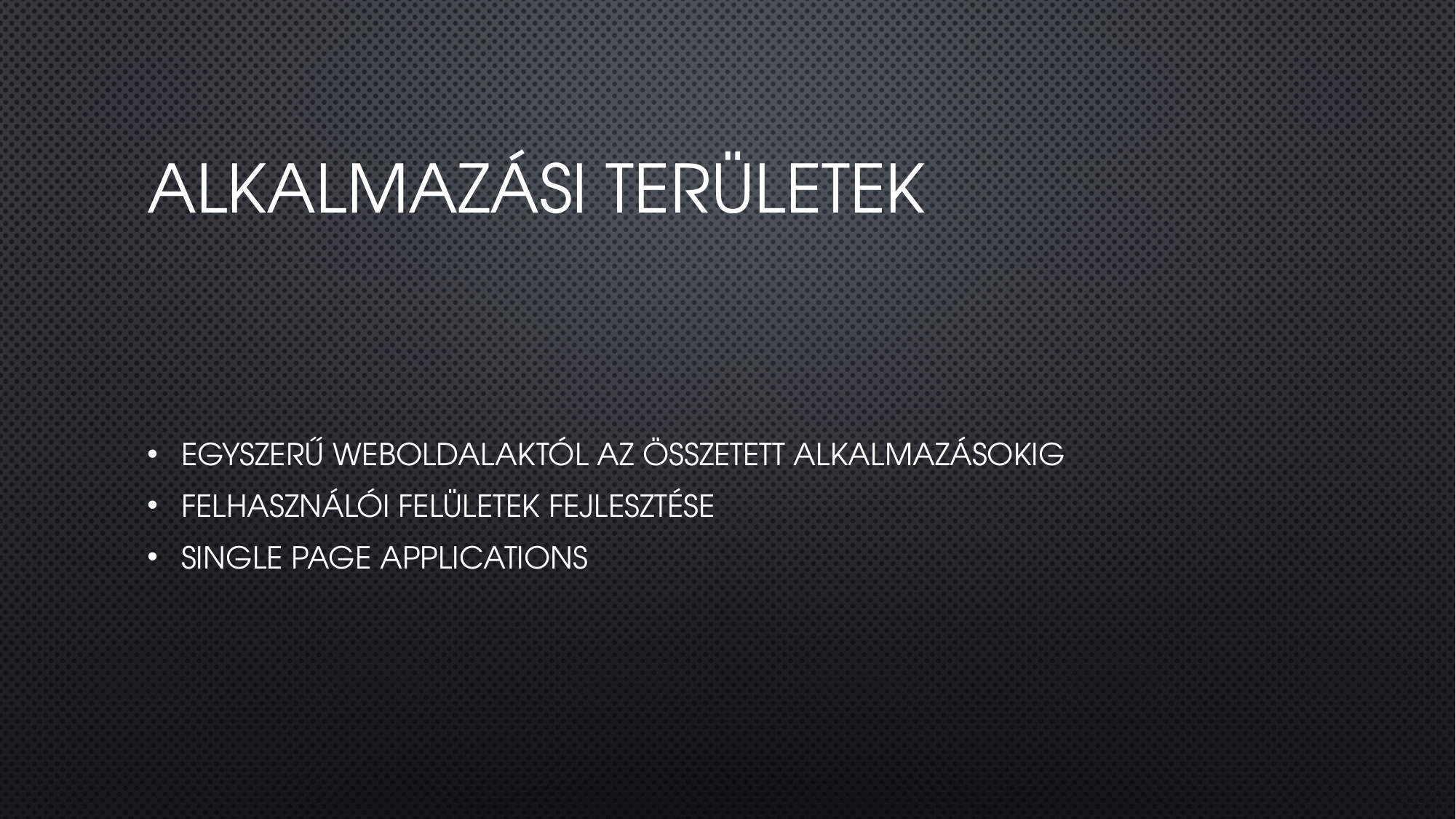

# Alkalmazási területek
Egyszerű weboldalaktól az összetett alkalmazásokig
Felhasználói felületek fejlesztése
Single page applications